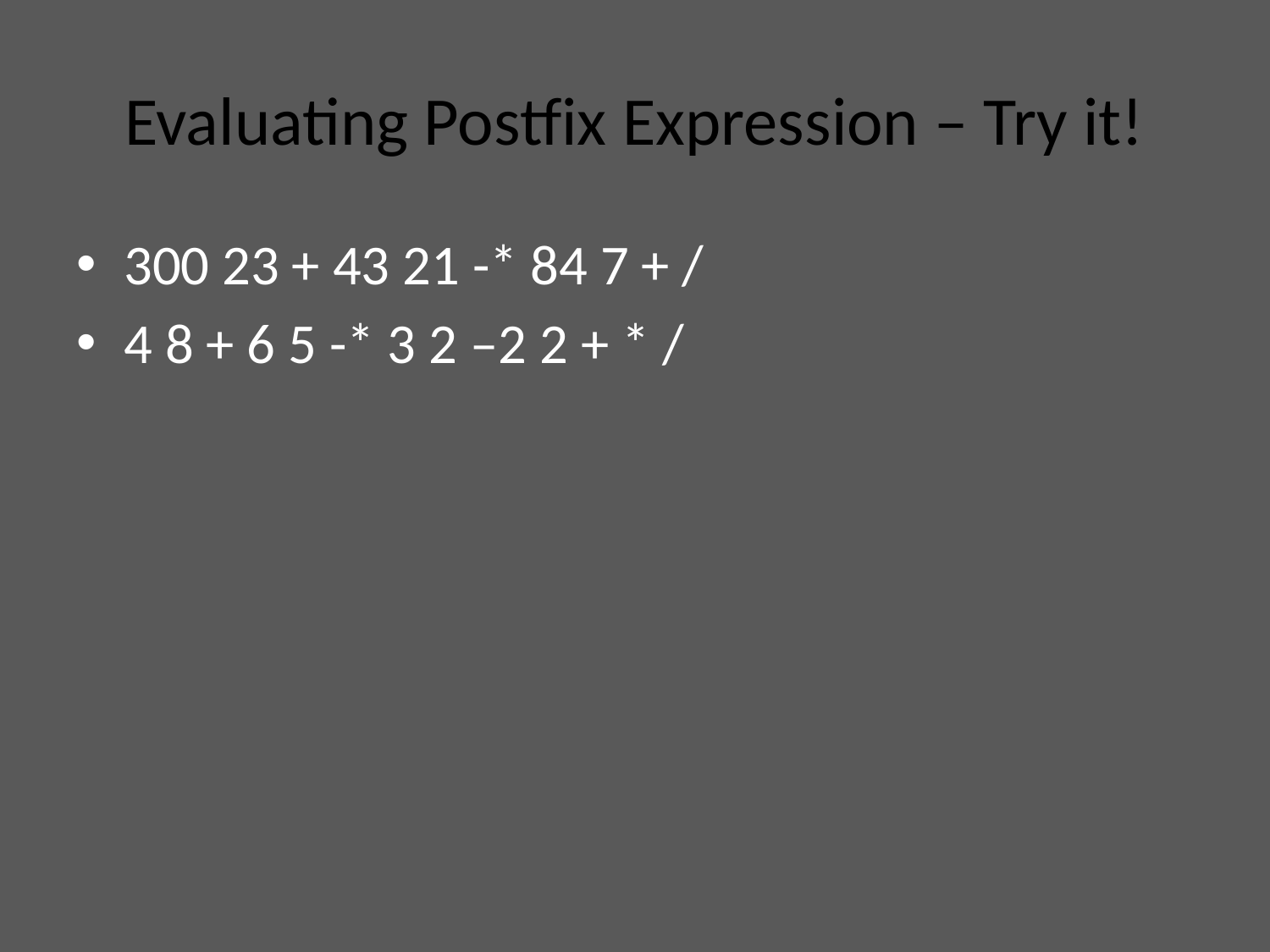

# Evaluating Postfix Expression – Try it!
300 23 + 43 21 -* 84 7 + /
4 8 + 6 5 -* 3 2 –2 2 + * /